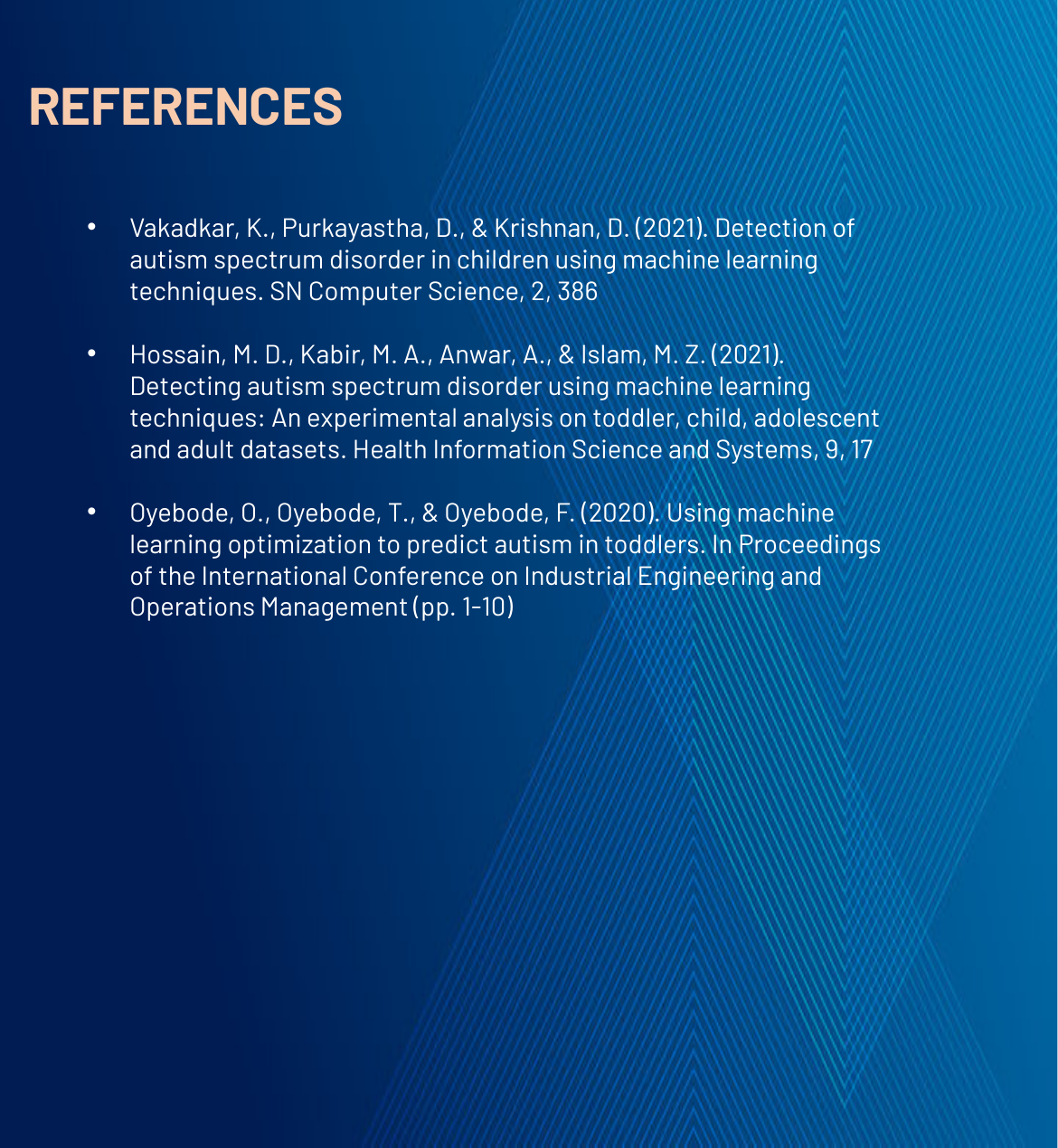

REFERENCES
Vakadkar, K., Purkayastha, D., & Krishnan, D. (2021). Detection of autism spectrum disorder in children using machine learning techniques. SN Computer Science, 2, 386

Hossain, M. D., Kabir, M. A., Anwar, A., & Islam, M. Z. (2021). Detecting autism spectrum disorder using machine learning techniques: An experimental analysis on toddler, child, adolescent and adult datasets. Health Information Science and Systems, 9, 17

Oyebode, O., Oyebode, T., & Oyebode, F. (2020). Using machine learning optimization to predict autism in toddlers. In Proceedings of the International Conference on Industrial Engineering and Operations Management (pp. 1-10)